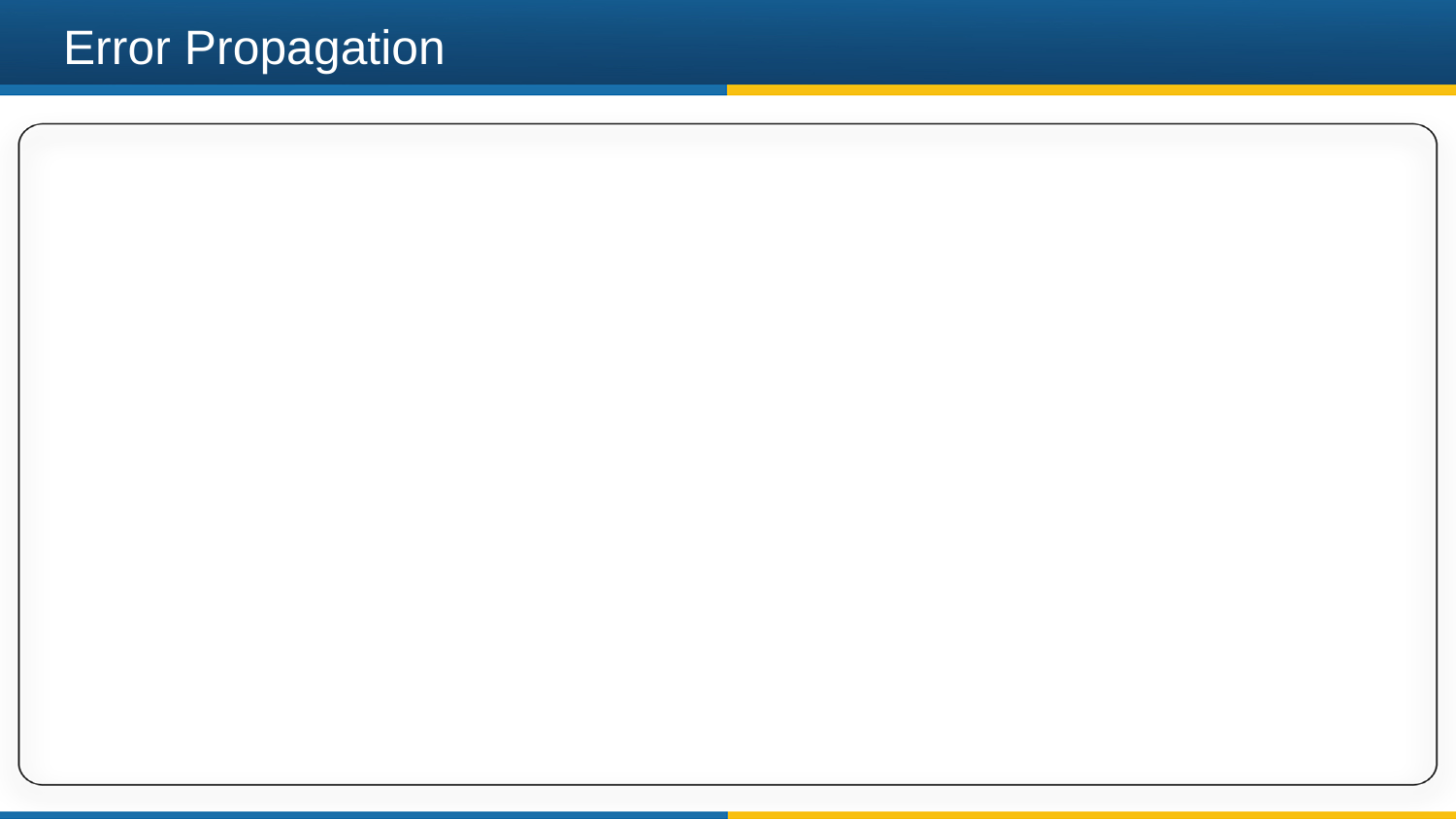

# Error Propagation
Since decision trees work by a series of local decisions, what happens when one of these local decisions is wrong?
Every decision from that point on may be wrong
We may never return to the correct path of the tree